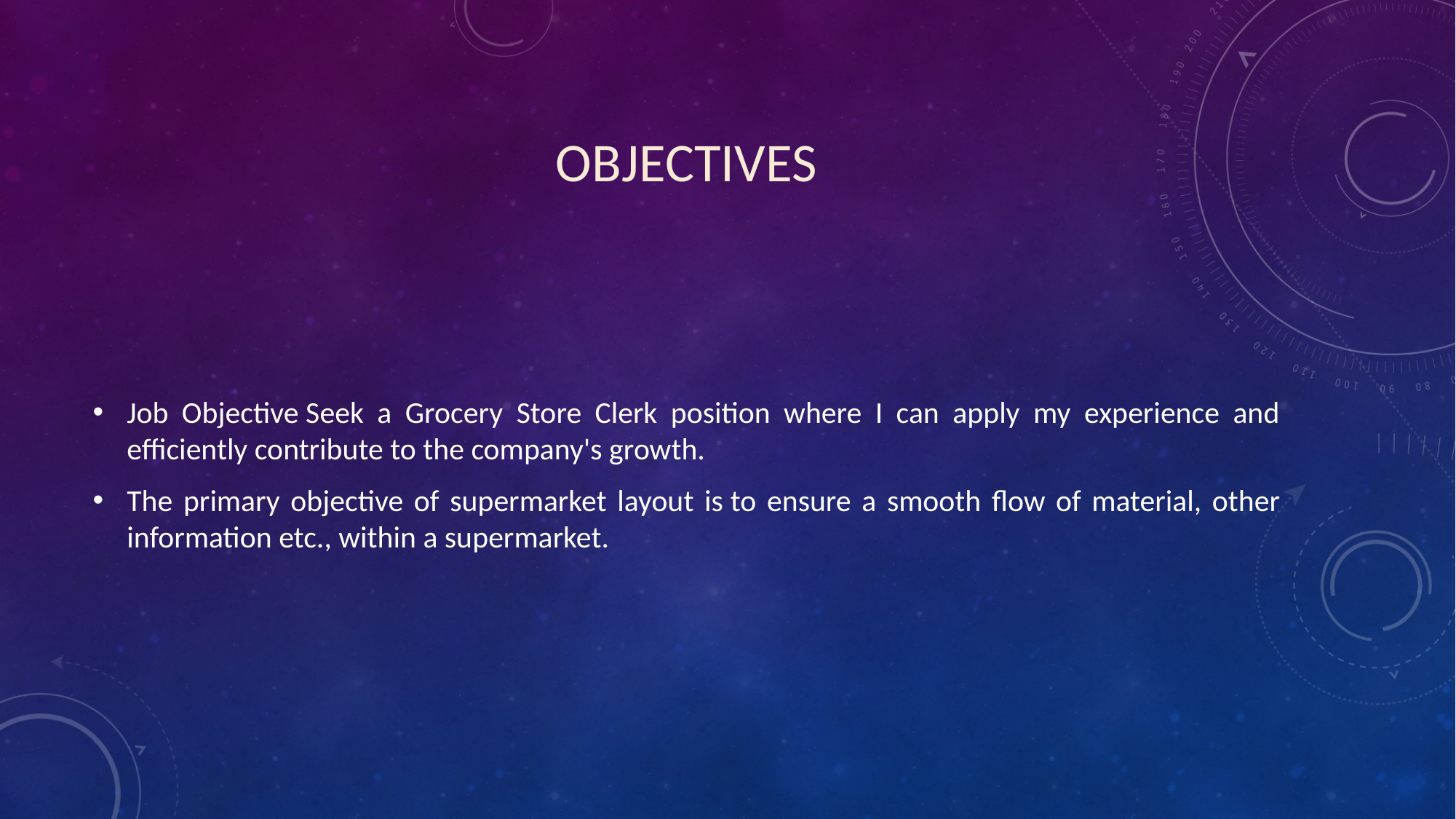

# OBJECTIVES
Job Objective Seek a Grocery Store Clerk position where I can apply my experience and efficiently contribute to the company's growth.
The primary objective of supermarket layout is to ensure a smooth flow of material, other information etc., within a supermarket.